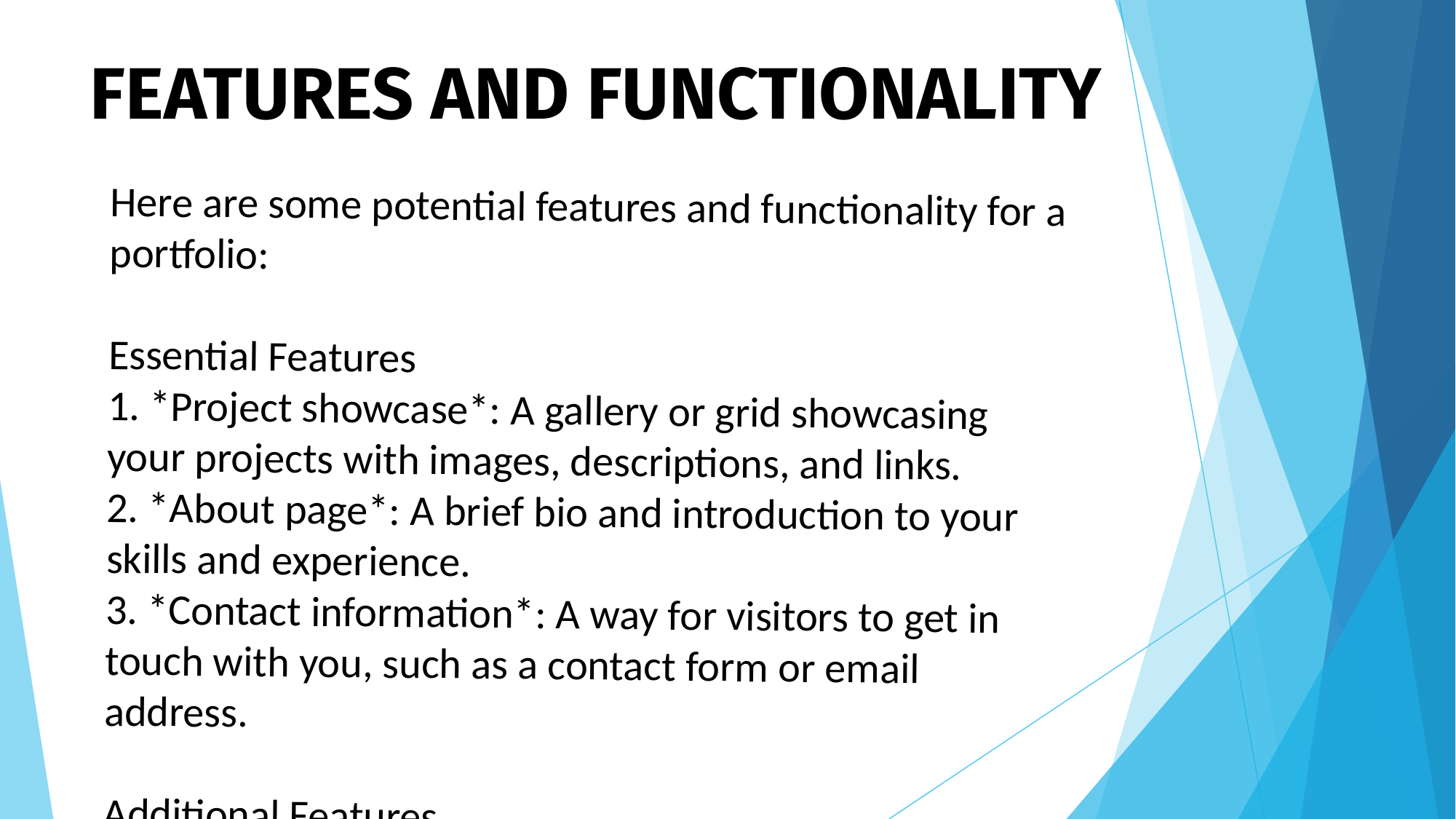

# FEATURES AND FUNCTIONALITY
Here are some potential features and functionality for a portfolio:

Essential Features
1. *Project showcase*: A gallery or grid showcasing your projects with images, descriptions, and links.
2. *About page*: A brief bio and introduction to your skills and experience.
3. *Contact information*: A way for visitors to get in touch with you, such as a contact form or email address.

Additional Features
1. *Project filtering*: A way to filter projects by category, technology, or date.
2. *Project details*: In-depth information about each project, including challenges, solutions, and outcomes.
3. *Testimonials*: Quotes or reviews from clients or colleagues.
4. *Blog or news section*: A section for sharing your thoughts and expertise.
5. *Social media integration*: Links to your social media profiles.

Functionality
1. *Responsive design*: A layout that adapts to different screen sizes and devices.
2. *Easy navigation*: A clear and intuitive navigation menu.
3. *Fast loading times*: Optimized images and code for fast page loading.
4. *Search engine optimization (SEO)*: Optimized metadata and content for search engines.

These features and functionality can help create a strong online presence and showcase your skills and experience.